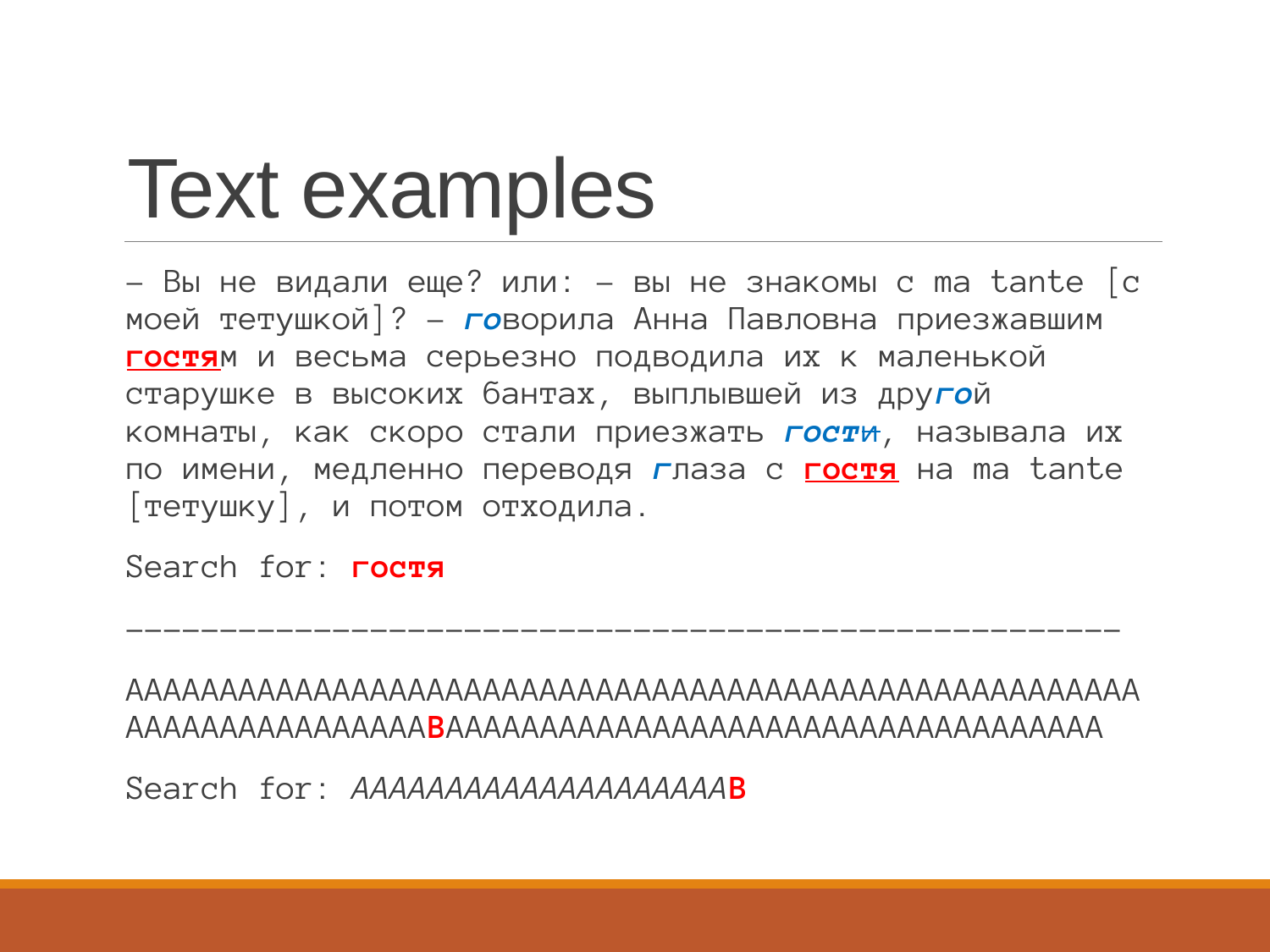

# Text examples
– Вы не видали еще? или: – вы не знакомы с ma tante [с моей тетушкой]? – говорила Анна Павловна приезжавшим гостям и весьма серьезно подводила их к маленькой старушке в высоких бантах, выплывшей из другой комнаты, как скоро стали приезжать гости, называла их по имени, медленно переводя глаза с гостя на ma tante [тетушку], и потом отходила.
Search for: гостя
-----------------------------------------------------
AAAAAAAAAAAAAAAAAAAAAAAAAAAAAAAAAAAAAAAAAAAAAAAAAAAAAAAAAAAAAAAAAAAAAABAAAAAAAAAAAAAAAAAAAAAAAAAAAAAAAAAAA
Search for: AAAAAAAAAAAAAAAAAAAAB